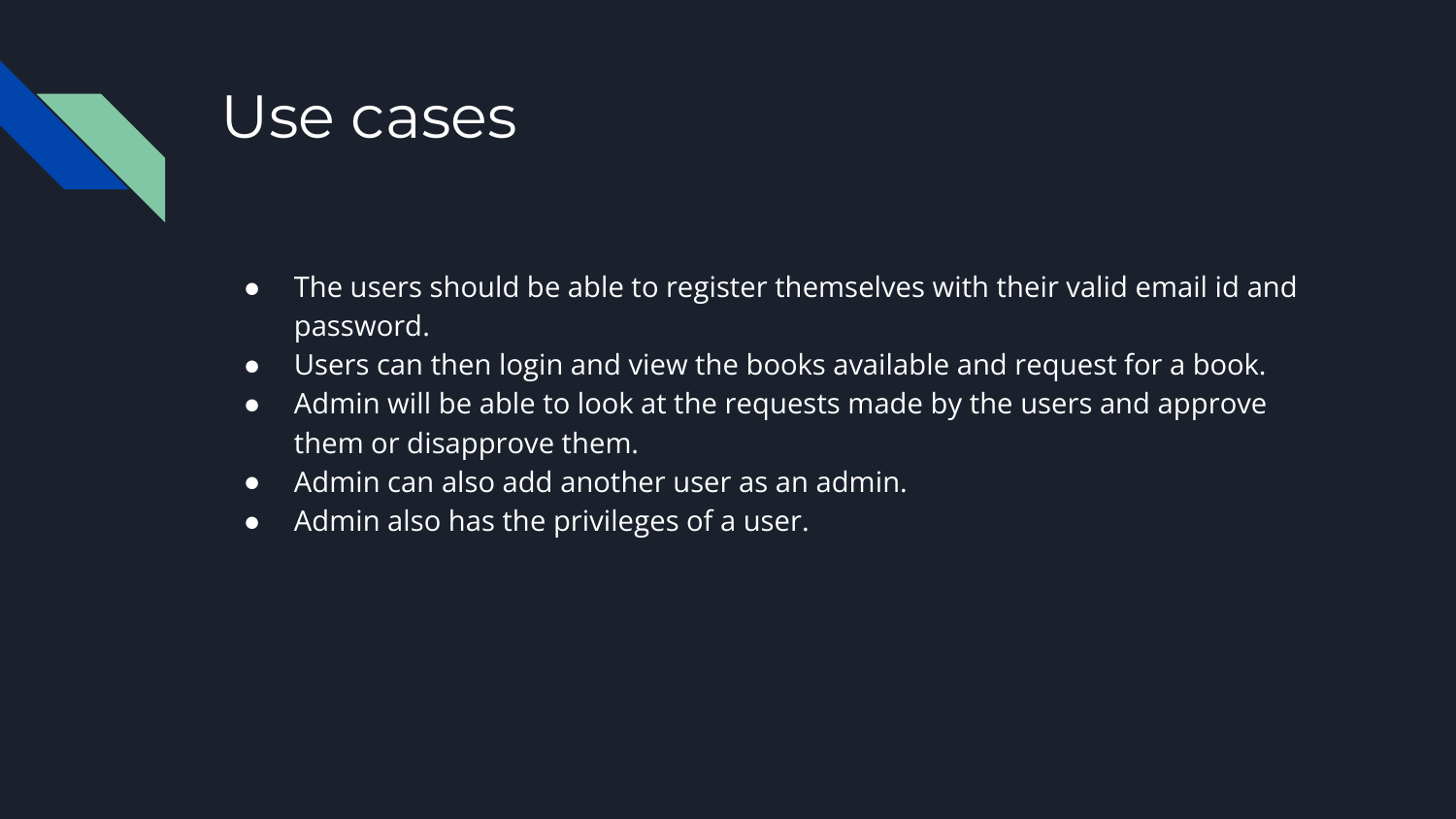

# Use cases
The users should be able to register themselves with their valid email id and password.
Users can then login and view the books available and request for a book.
Admin will be able to look at the requests made by the users and approve them or disapprove them.
Admin can also add another user as an admin.
Admin also has the privileges of a user.